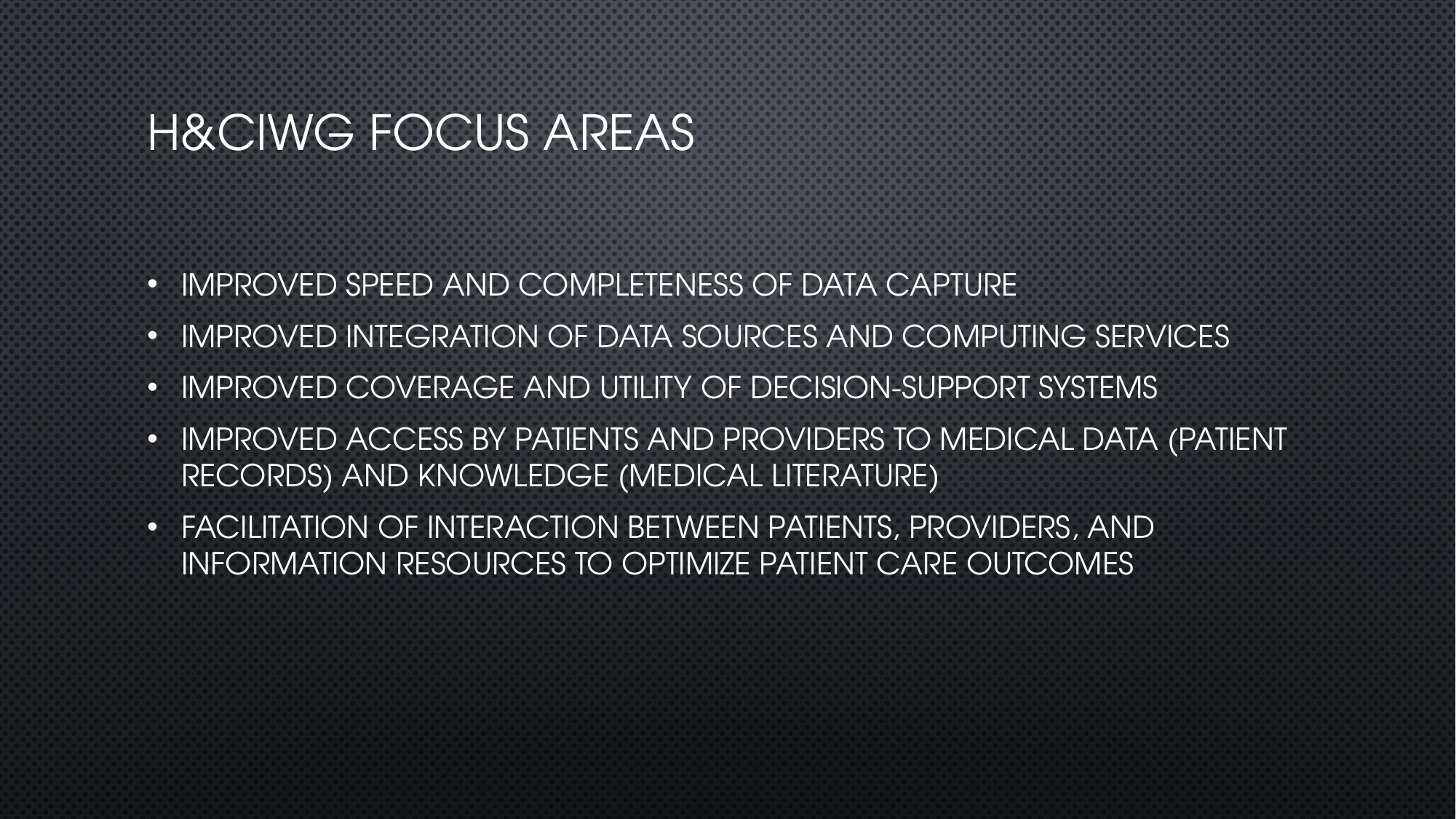

# H&CIWG Focus Areas
Improved speed and completeness of data capture
Improved integration of data sources and computing services
Improved coverage and utility of decision-support systems
Improved access by patients and providers to medical data (patient records) and knowledge (medical literature)
Facilitation of interaction between patients, providers, and information resources to optimize patient care outcomes